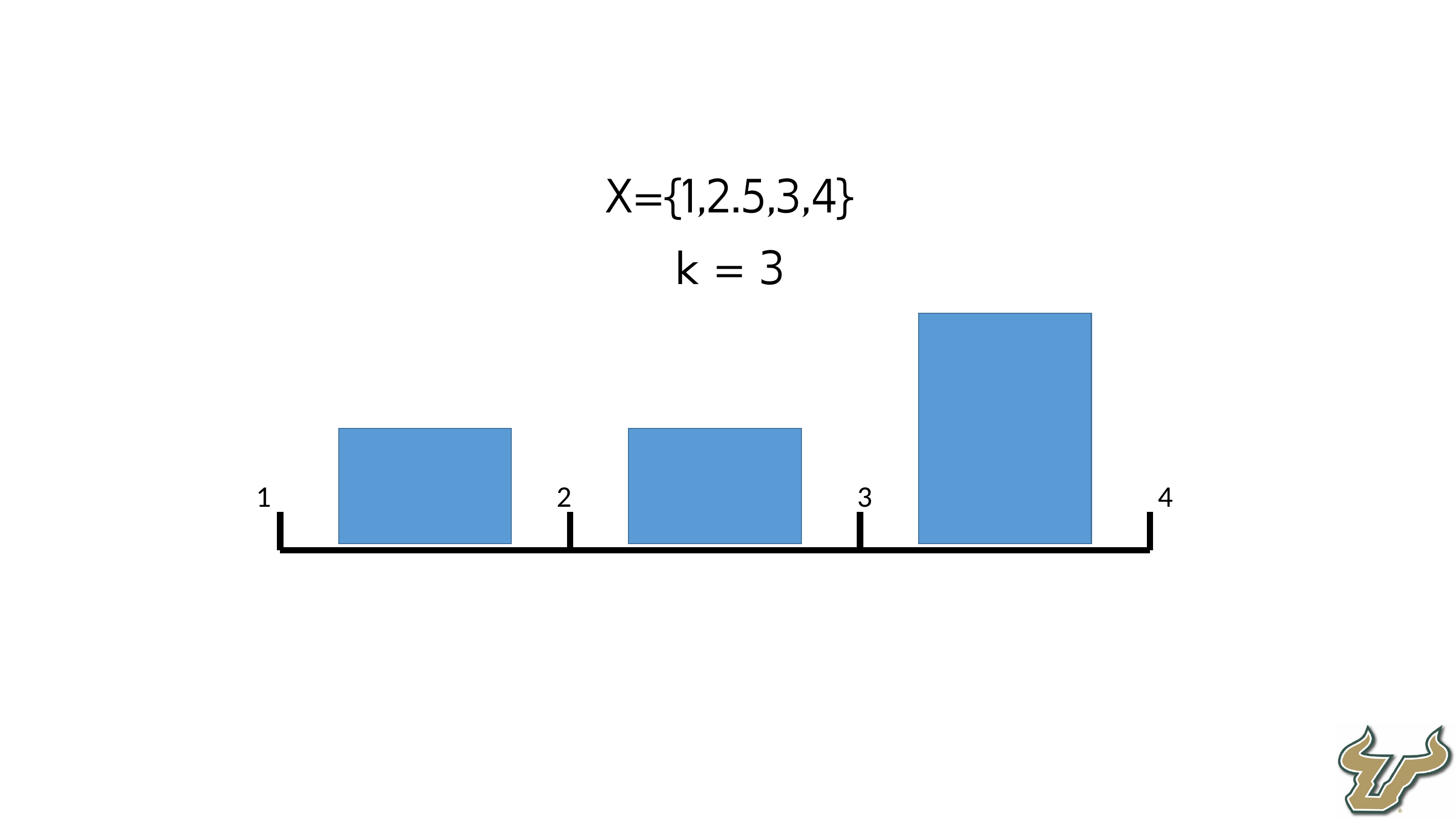

X={1,2.5,3,4}
k = 3

1
2
3
4